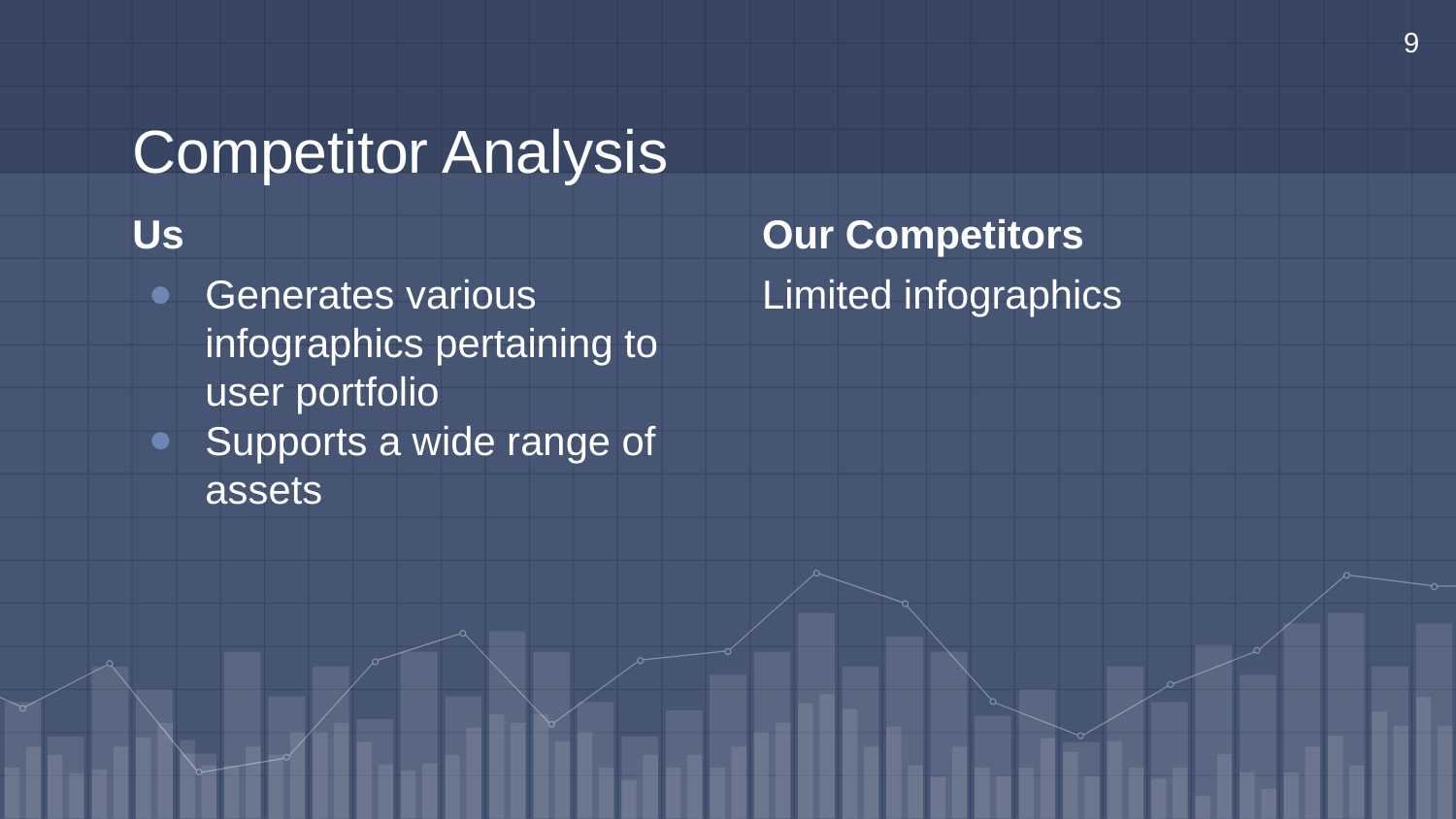

9
# Competitor Analysis
Us
Generates various infographics pertaining to user portfolio
Supports a wide range of assets
Our Competitors
Limited infographics